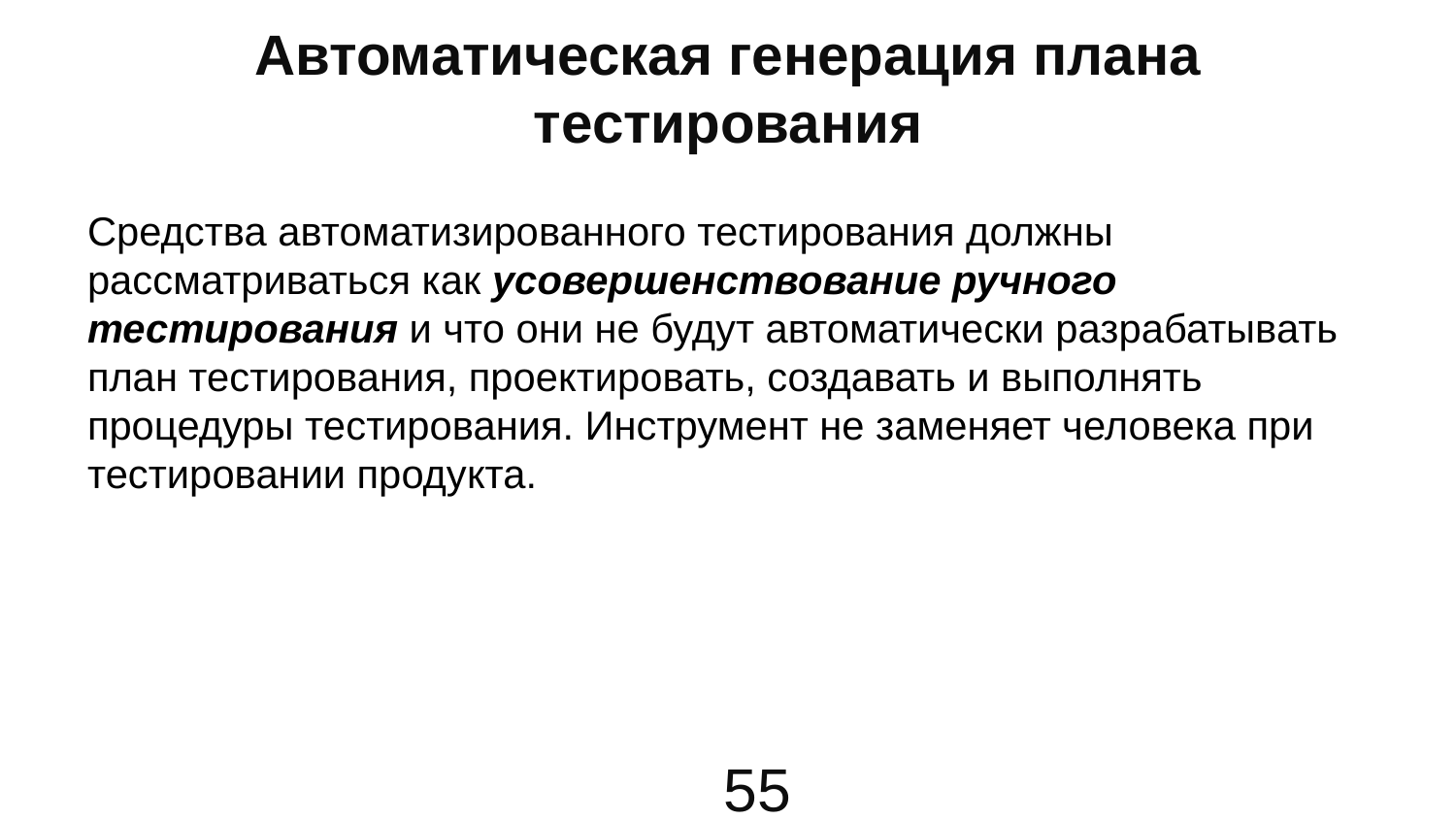

# Автоматическая генерация плана тестирования
Средства автоматизированного тестирования должны рассматриваться как усовершенствование ручного тестирования и что они не будут автоматически разрабатывать план тестирования, проектировать, создавать и выполнять процедуры тестирования. Инструмент не заменяет человека при тестировании про­дукта.
55